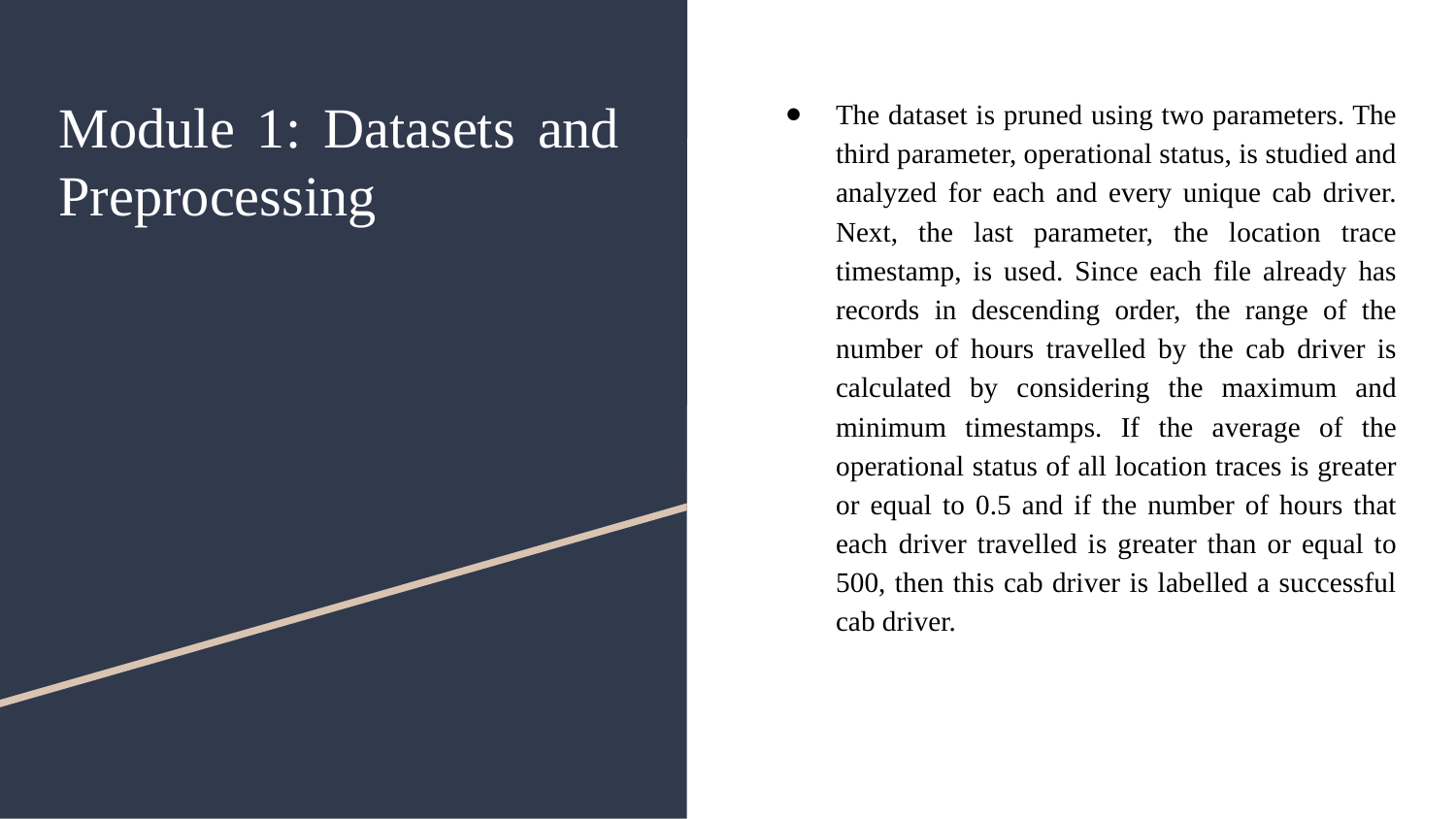

# Module 1: Datasets and Preprocessing
The dataset is pruned using two parameters. The third parameter, operational status, is studied and analyzed for each and every unique cab driver. Next, the last parameter, the location trace timestamp, is used. Since each file already has records in descending order, the range of the number of hours travelled by the cab driver is calculated by considering the maximum and minimum timestamps. If the average of the operational status of all location traces is greater or equal to 0.5 and if the number of hours that each driver travelled is greater than or equal to 500, then this cab driver is labelled a successful cab driver.